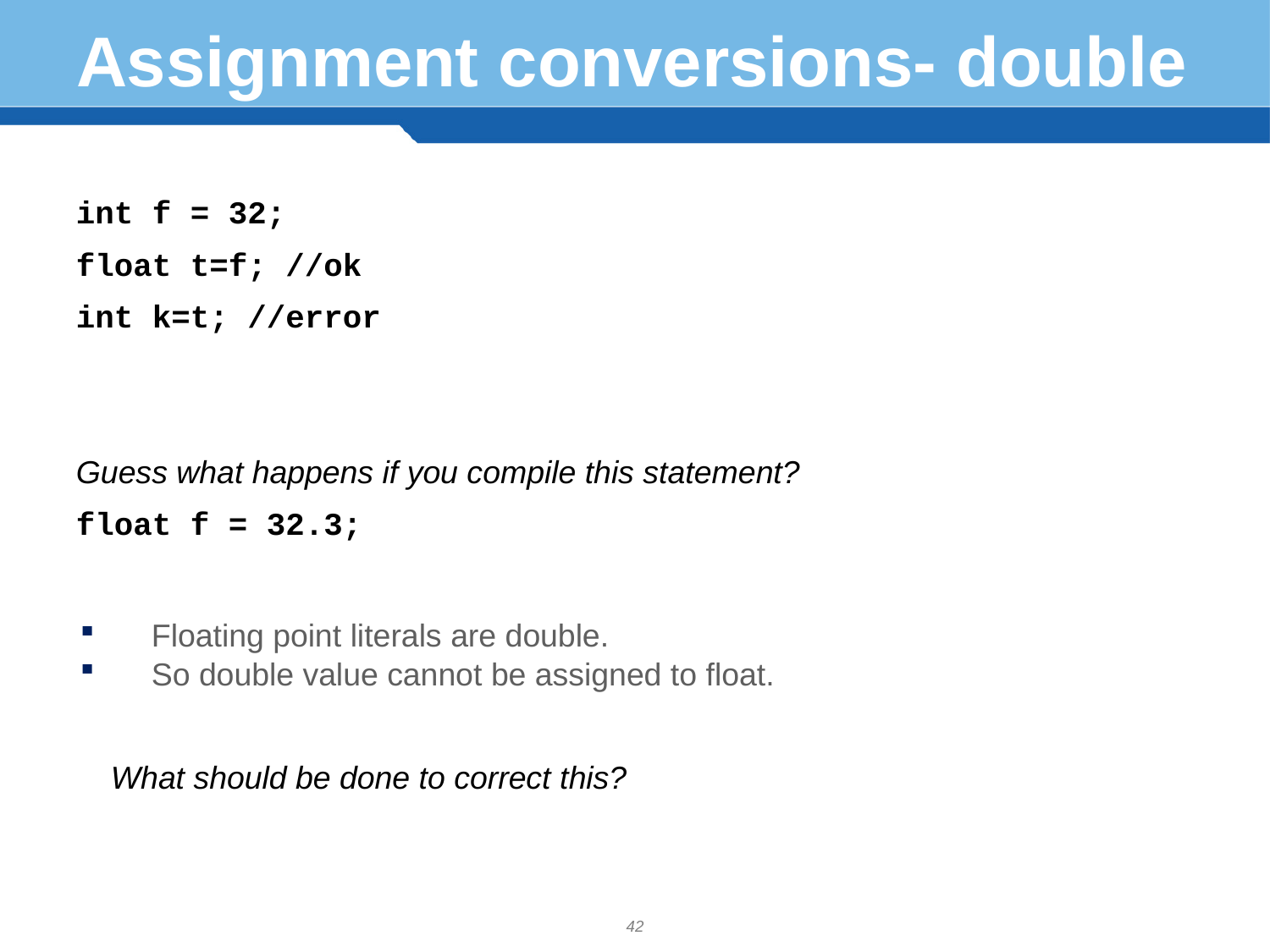

# Assignment conversions- double
int f = 32;
float t=f; //ok
int k=t; //error

Guess what happens if you compile this statement?
float f = 32.3;
Floating point literals are double.
So double value cannot be assigned to float.
What should be done to correct this?
42